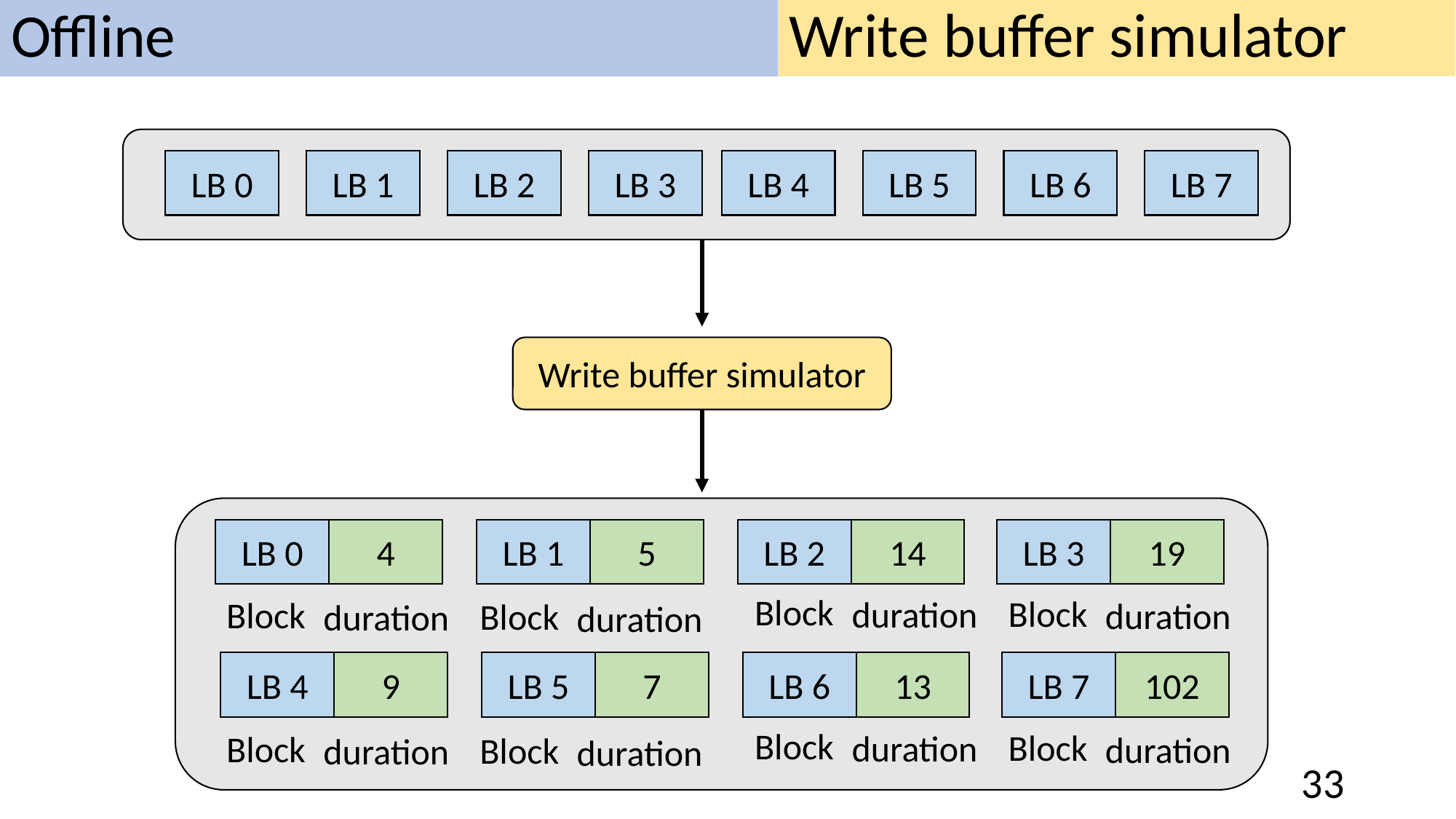

Write buffer simulator
Offline

LB 0
LB 1
LB 2
LB 3
LB 4
LB 5
LB 6
LB 7
Write buffer simulator

LB 0
4
LB 1
5
LB 2
14
LB 3
19
Block
Block
duration
Block
duration
Block
duration
duration
LB 4
9
LB 5
7
LB 6
13
LB 7
102
Block
Block
duration
Block
duration
Block
duration
duration
33